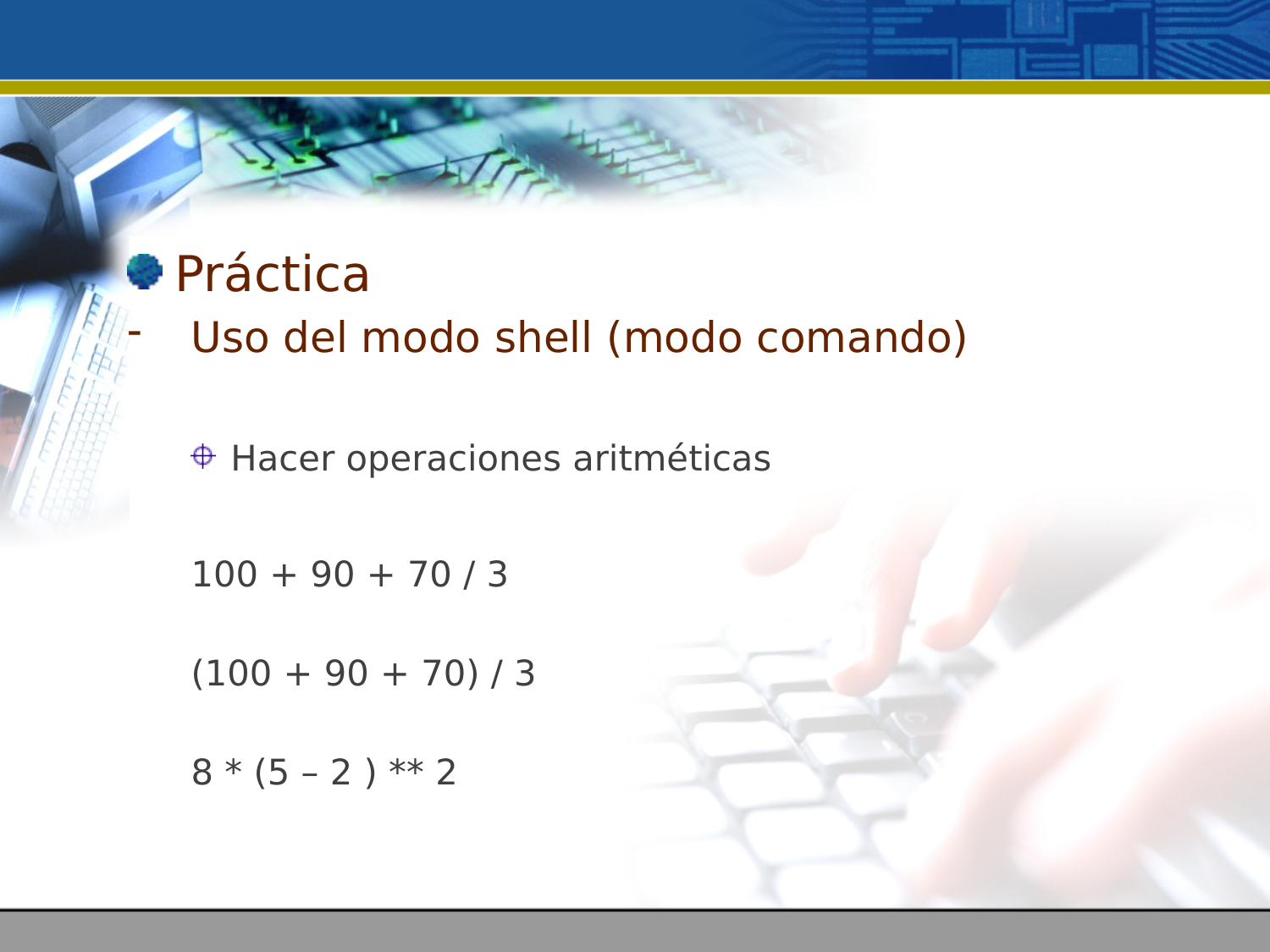

Práctica
Uso del modo shell (modo comando)

Hacer operaciones aritméticas

100 + 90 + 70 / 3

(100 + 90 + 70) / 3

8 * (5 – 2 ) ** 2